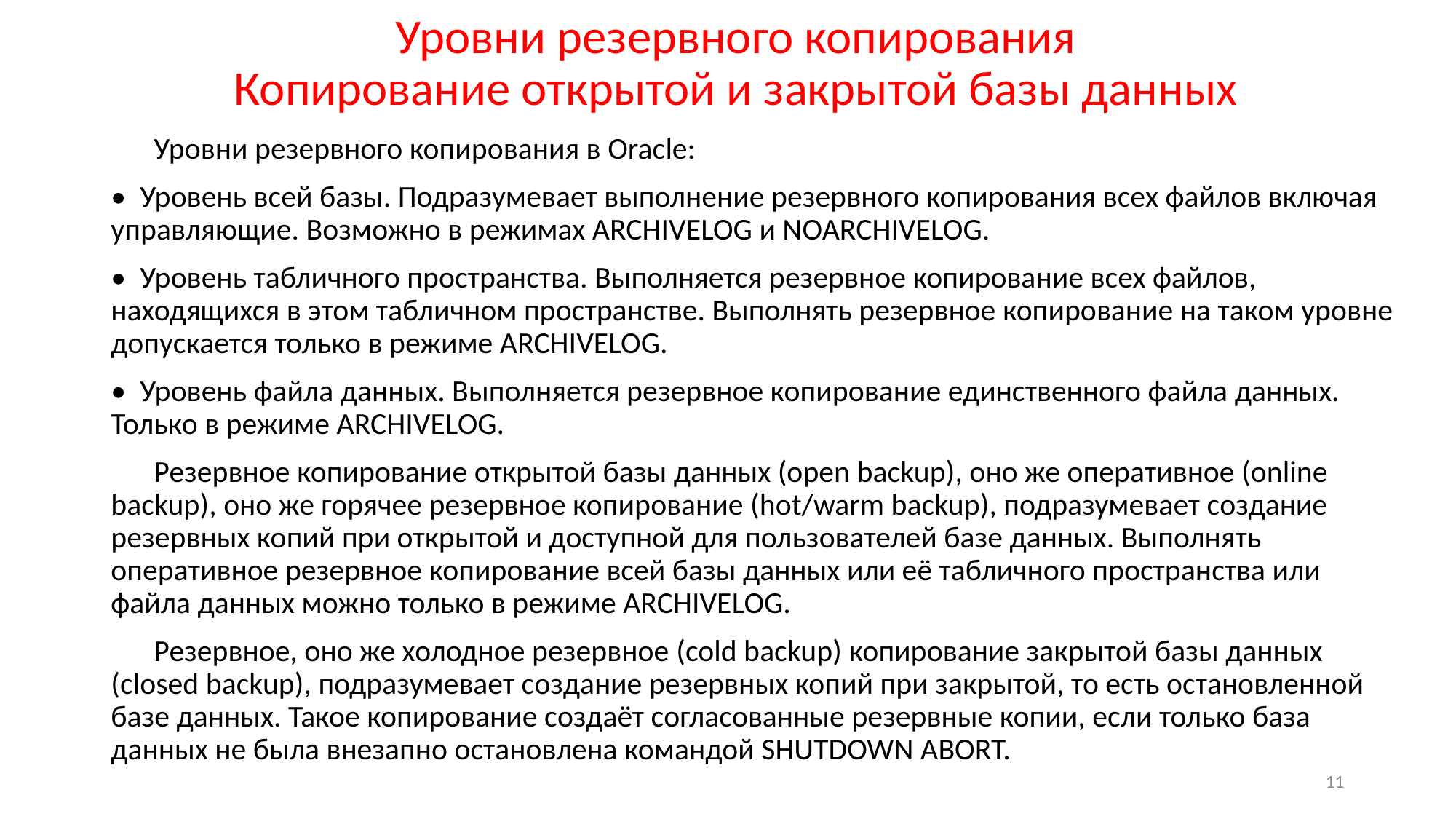

# Уровни резервного копирования Копирование открытой и закрытой базы данных
Уровни резервного копирования в Oracle:
•  Уровень всей базы. Подразумевает выполнение резервного копирования всех файлов включая  управляющие. Возможно в режимах ARCHIVELOG и NOARCHIVELOG.
•  Уровень табличного пространства. Выполняется резервное копирование всех файлов, находящихся в этом табличном пространстве. Выполнять резервное копирование на таком уровне допускается только в режиме ARCHIVELOG.
•  Уровень файла данных. Выполняется резервное копирование единственного файла данных. Только в режиме ARCHIVELOG.
Резервное копирование открытой базы данных (open backup), оно же оперативное (online backup), оно же горячее резервное копирование (hot/warm backup), подразумевает создание резервных копий при открытой и доступной для пользователей базе данных. Выполнять оперативное резервное копирование всей базы данных или её табличного пространства или файла данных можно только в режиме ARCHIVELOG.
Резервное, оно же холодное резервное (cold backup) копирование закрытой базы данных (closed backup), подразумевает создание резервных копий при закрытой, то есть остановленной базе данных. Такое копирование создаёт согласованные резервные копии, если только база данных не была внезапно остановлена командой SHUTDOWN ABORT.
11